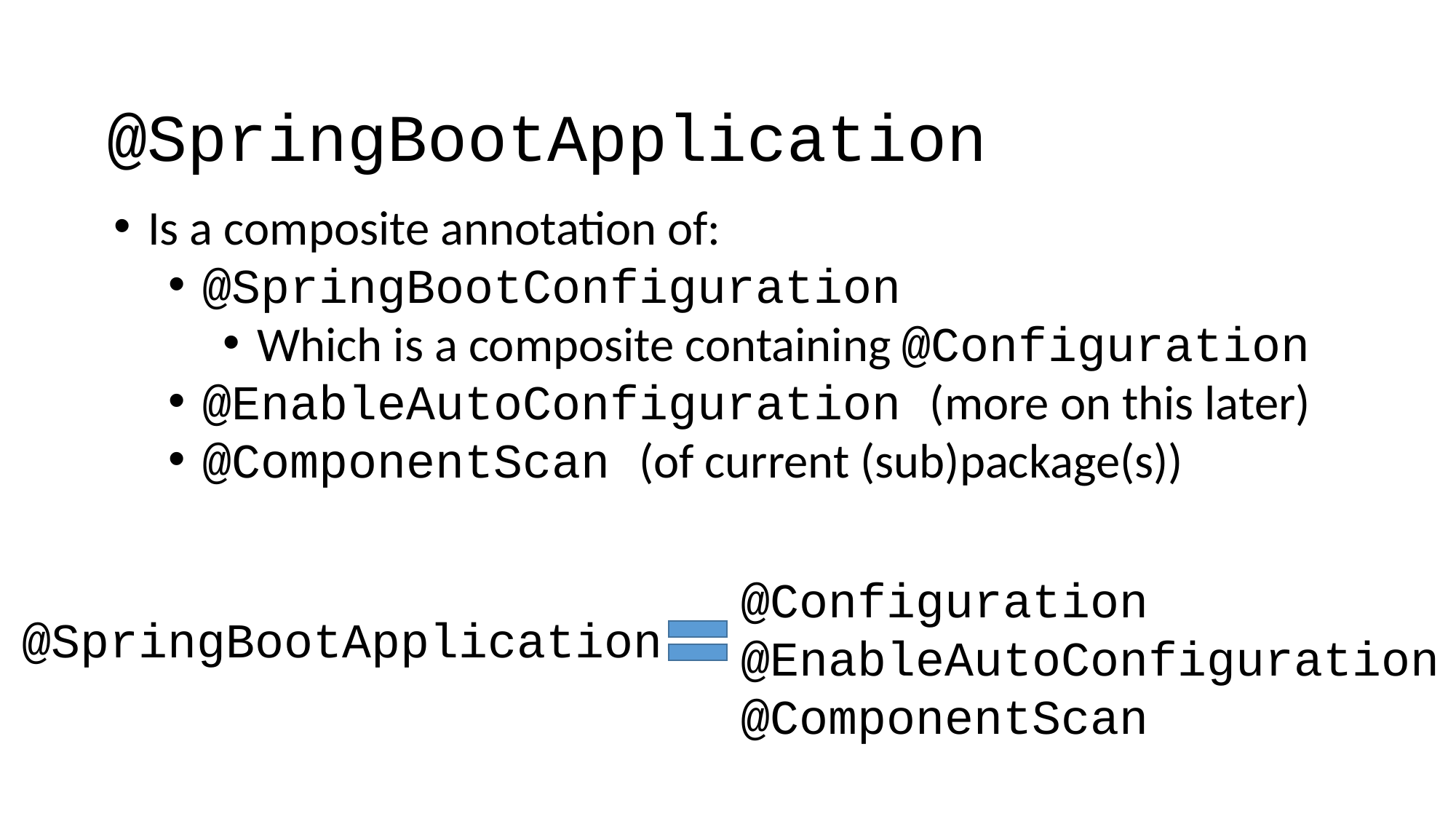

@SpringBootApplication
Is a composite annotation of:
@SpringBootConfiguration
Which is a composite containing @Configuration
@EnableAutoConfiguration (more on this later)
@ComponentScan (of current (sub)package(s))
@Configuration
@EnableAutoConfiguration
@ComponentScan
@SpringBootApplication